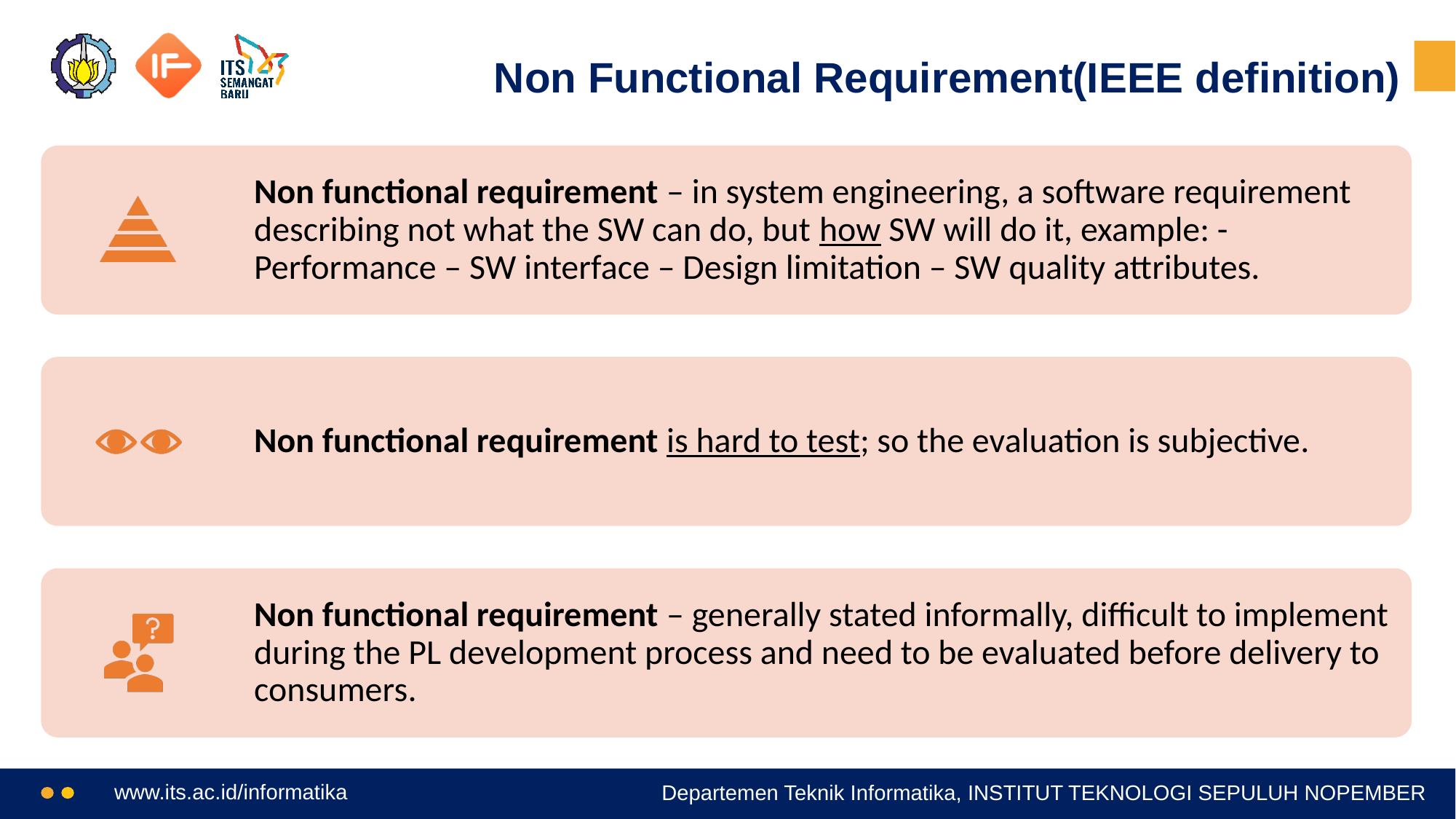

# Non Functional Requirement(IEEE definition)
Non functional requirement – in system engineering, a software requirement describing not what the SW can do, but how SW will do it, example: - Performance – SW interface – Design limitation – SW quality attributes.
Non functional requirement is hard to test; so the evaluation is subjective.
Non functional requirement – generally stated informally, difficult to implement during the PL development process and need to be evaluated before delivery to consumers.